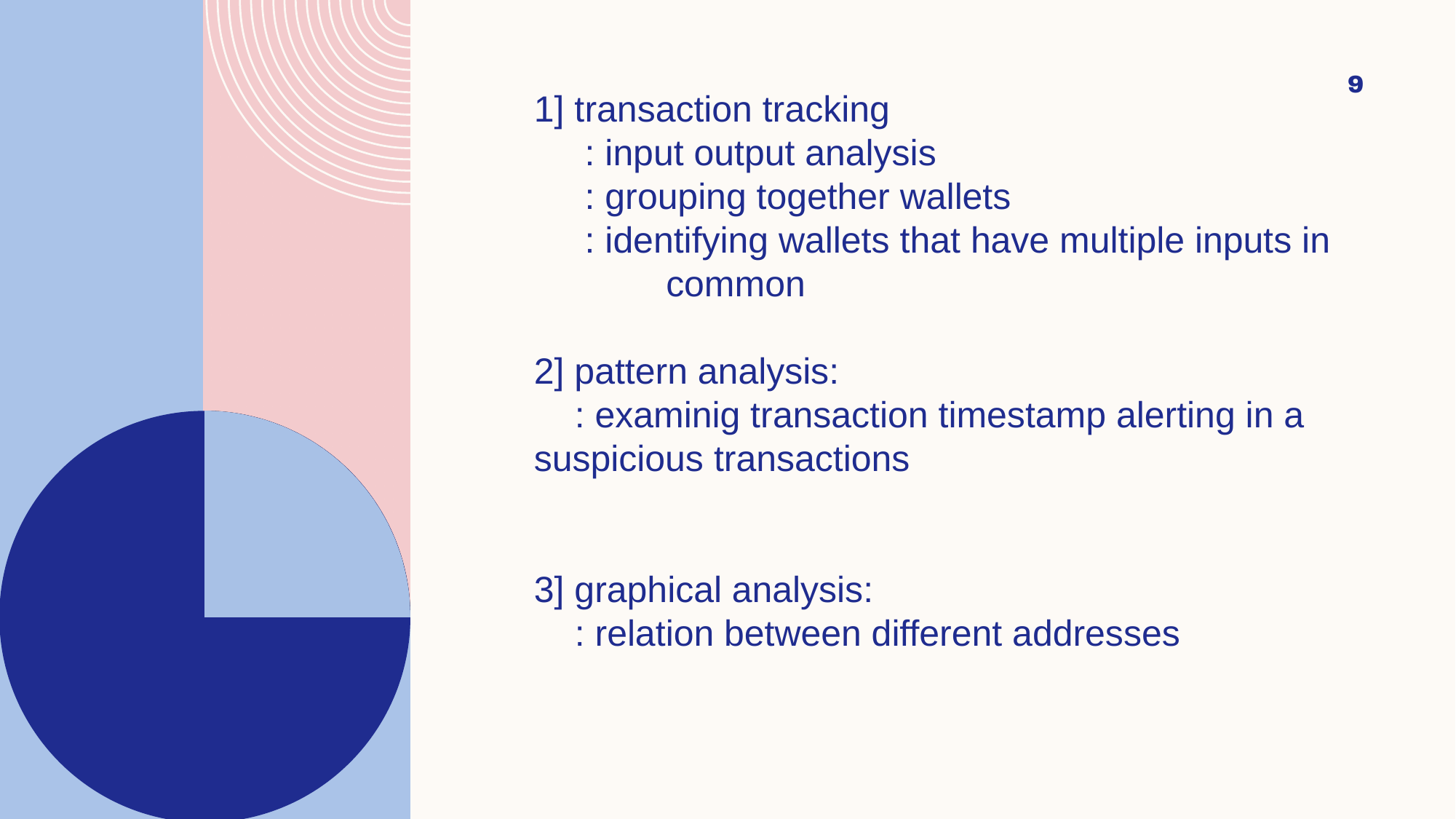

9
1] transaction tracking
     : input output analysis
     : grouping together wallets
     : identifying wallets that have multiple inputs in                common

2] pattern analysis:
    : examinig transaction timestamp alerting in a suspicious transactions

3] graphical analysis:
    : relation between different addresses